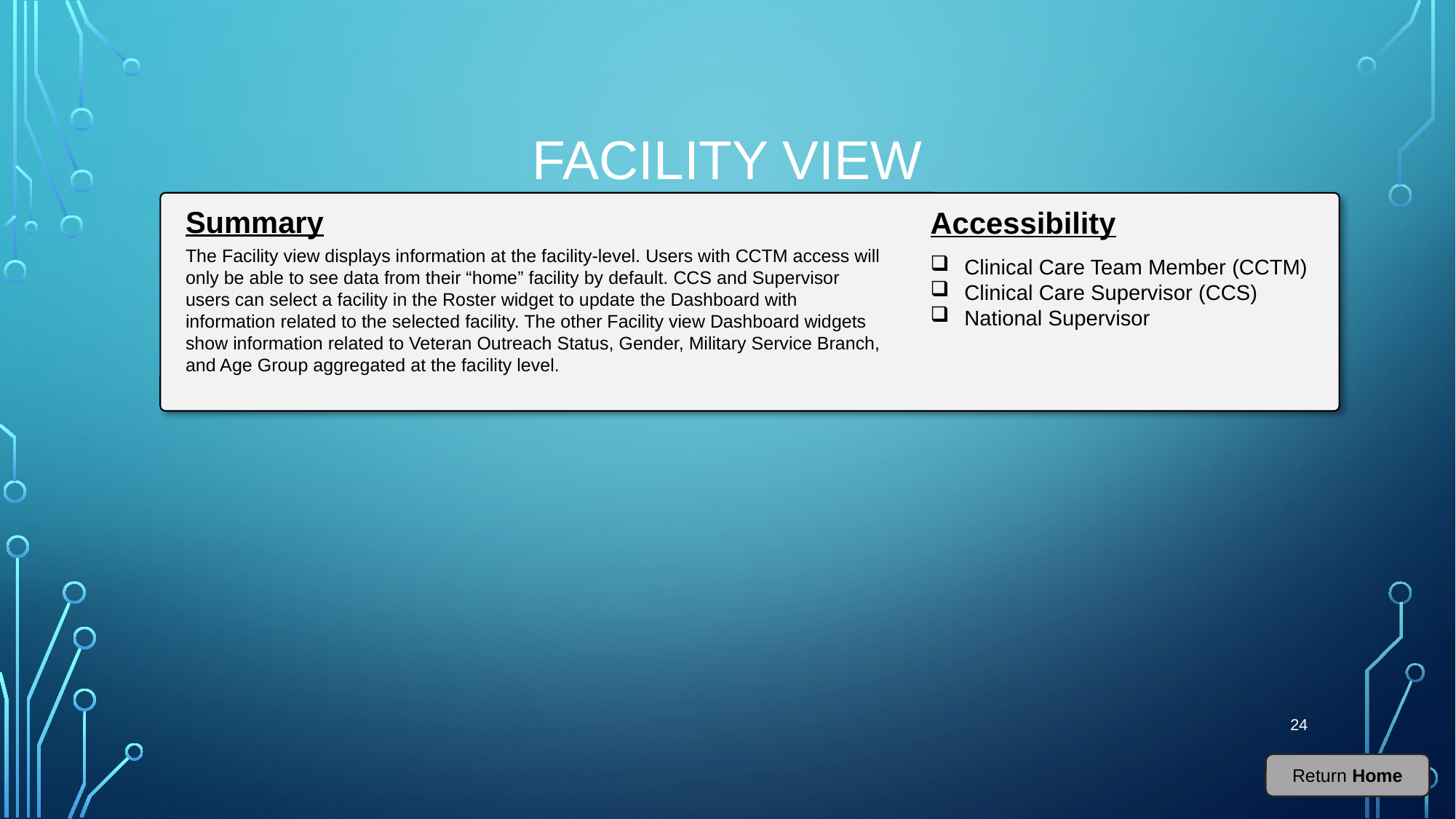

# Facility View

Summary
Accessibility
Clinical Care Team Member (CCTM)
Clinical Care Supervisor (CCS)
National Supervisor
The Facility view displays information at the facility-level. Users with CCTM access will only be able to see data from their “home” facility by default. CCS and Supervisor users can select a facility in the Roster widget to update the Dashboard with information related to the selected facility. The other Facility view Dashboard widgets show information related to Veteran Outreach Status, Gender, Military Service Branch, and Age Group aggregated at the facility level.
24
Return Home